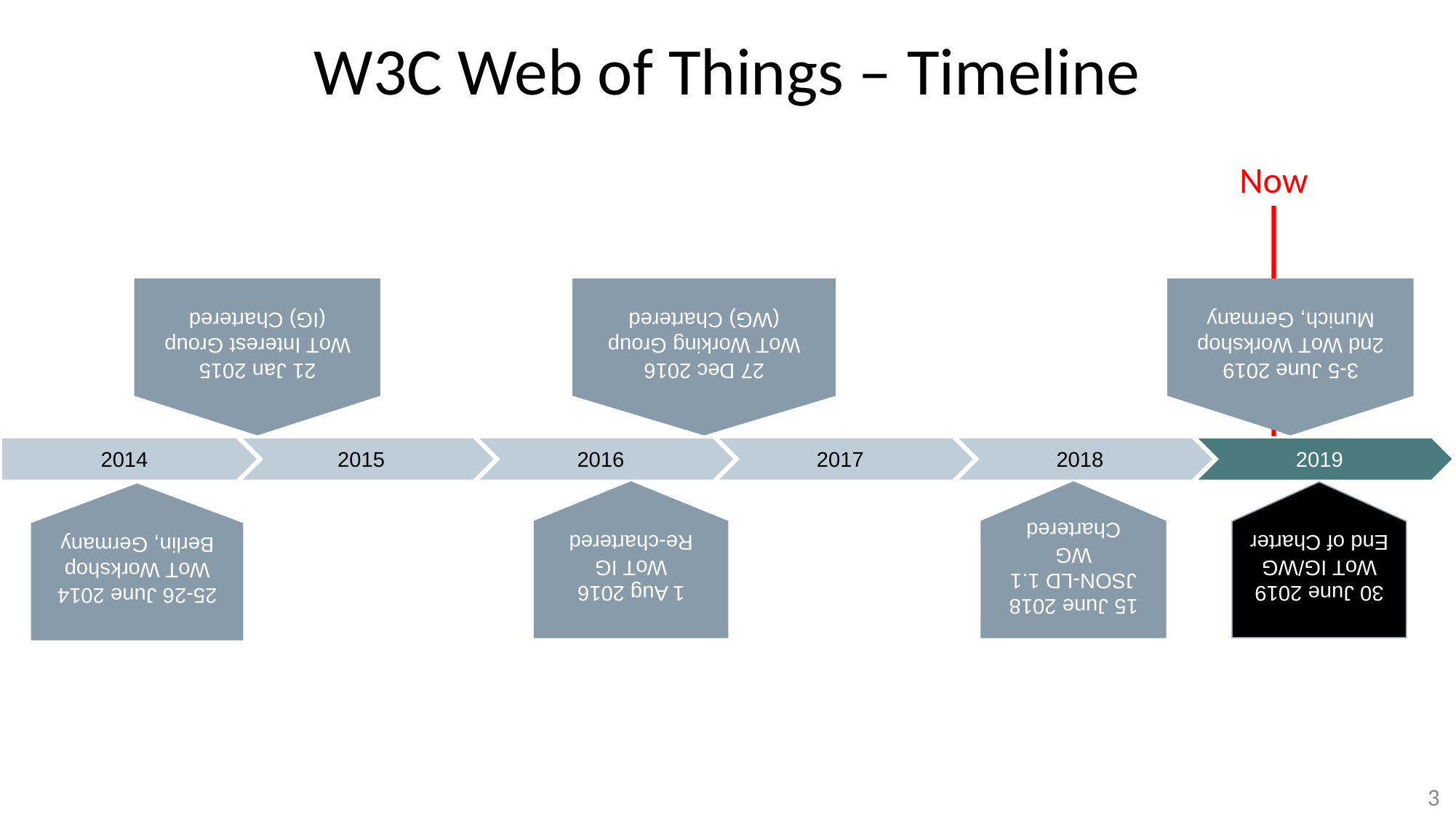

# W3C Web of Things – Timeline
Now
27 Dec 2016
WoT Working Group
(WG) Chartered
21 Jan 2015
WoT Interest Group
(IG) Chartered
3-5 June 2019
2nd WoT Workshop
Munich, Germany
2014
2015
2016
2017
2018
2019
25-26 June 2014
WoT Workshop
Berlin, Germany
1 Aug 2016
WoT IG
Re-chartered
15 June 2018
JSON-LD 1.1 WG
Chartered
30 June 2019
WoT IG/WG
End of Charter
3